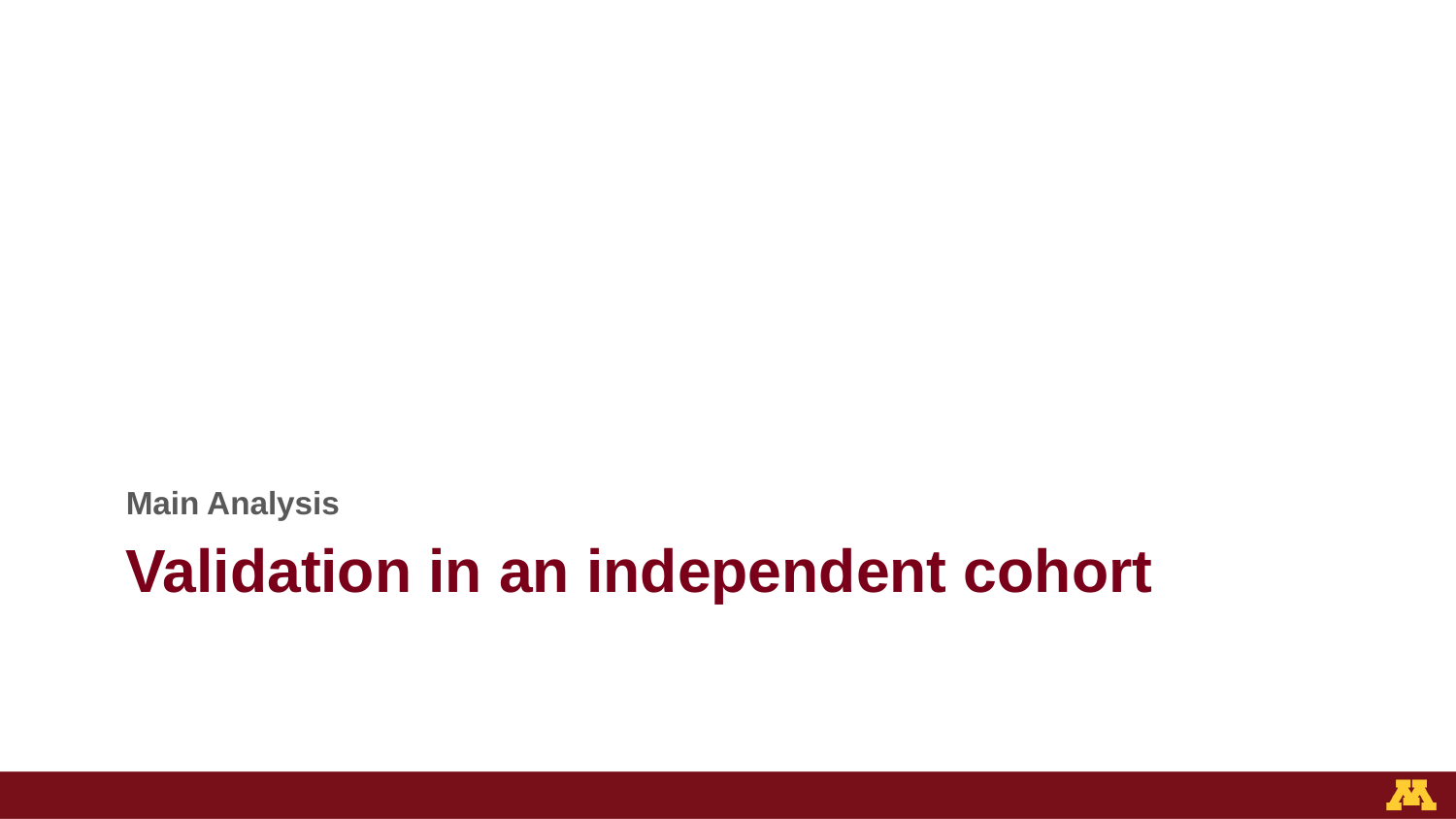

Main Analysis
# Validation in an independent cohort